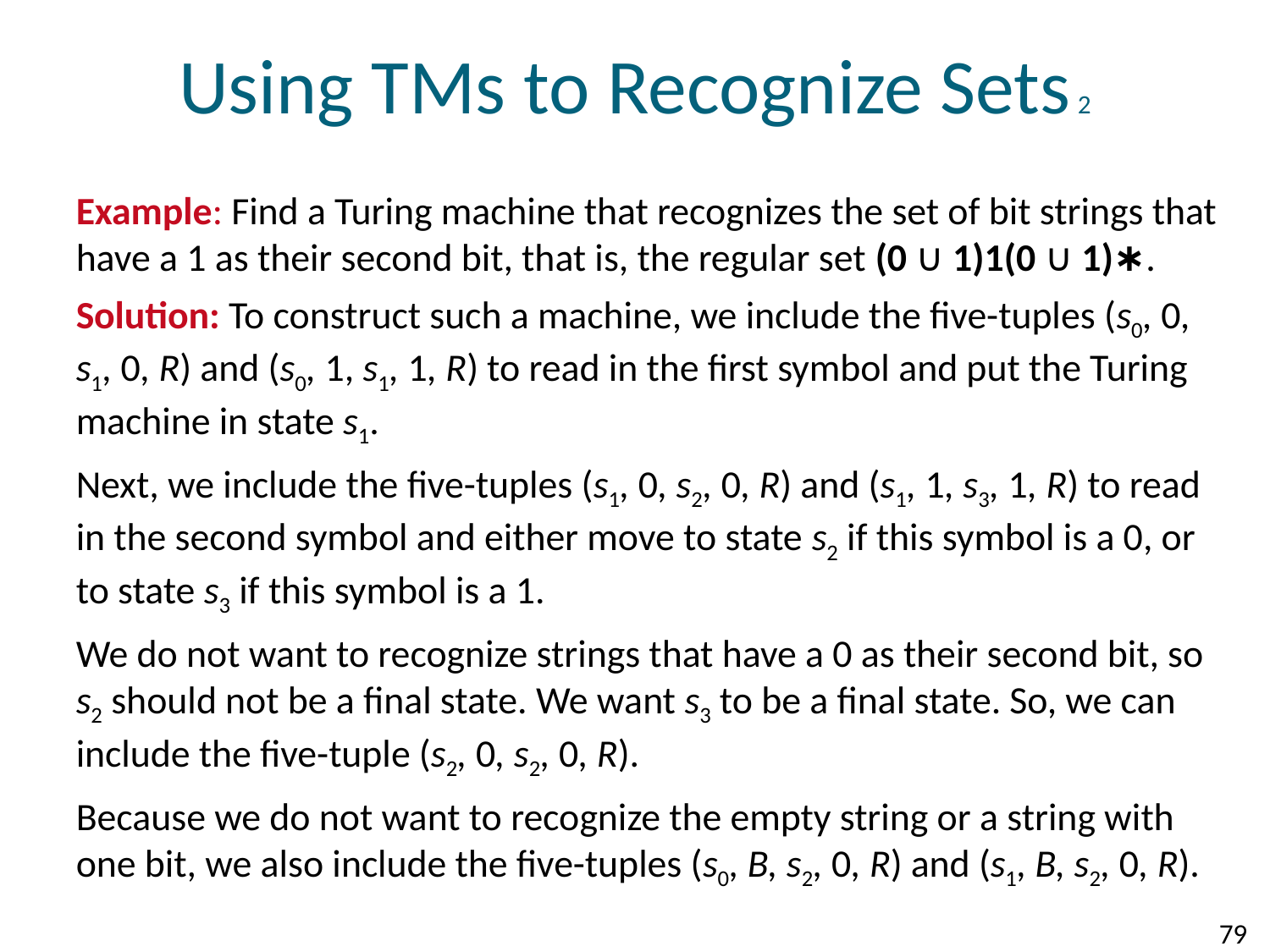

# Using TMs to Recognize Sets 2
Example: Find a Turing machine that recognizes the set of bit strings that have a 1 as their second bit, that is, the regular set (0 ∪ 1)1(0 ∪ 1)∗.
Solution: To construct such a machine, we include the five-tuples (s0, 0, s1, 0, R) and (s0, 1, s1, 1, R) to read in the first symbol and put the Turing machine in state s1.
Next, we include the five-tuples (s1, 0, s2, 0, R) and (s1, 1, s3, 1, R) to read in the second symbol and either move to state s2 if this symbol is a 0, or to state s3 if this symbol is a 1.
We do not want to recognize strings that have a 0 as their second bit, so s2 should not be a final state. We want s3 to be a final state. So, we can include the five-tuple (s2, 0, s2, 0, R).
Because we do not want to recognize the empty string or a string with one bit, we also include the five-tuples (s0, B, s2, 0, R) and (s1, B, s2, 0, R).